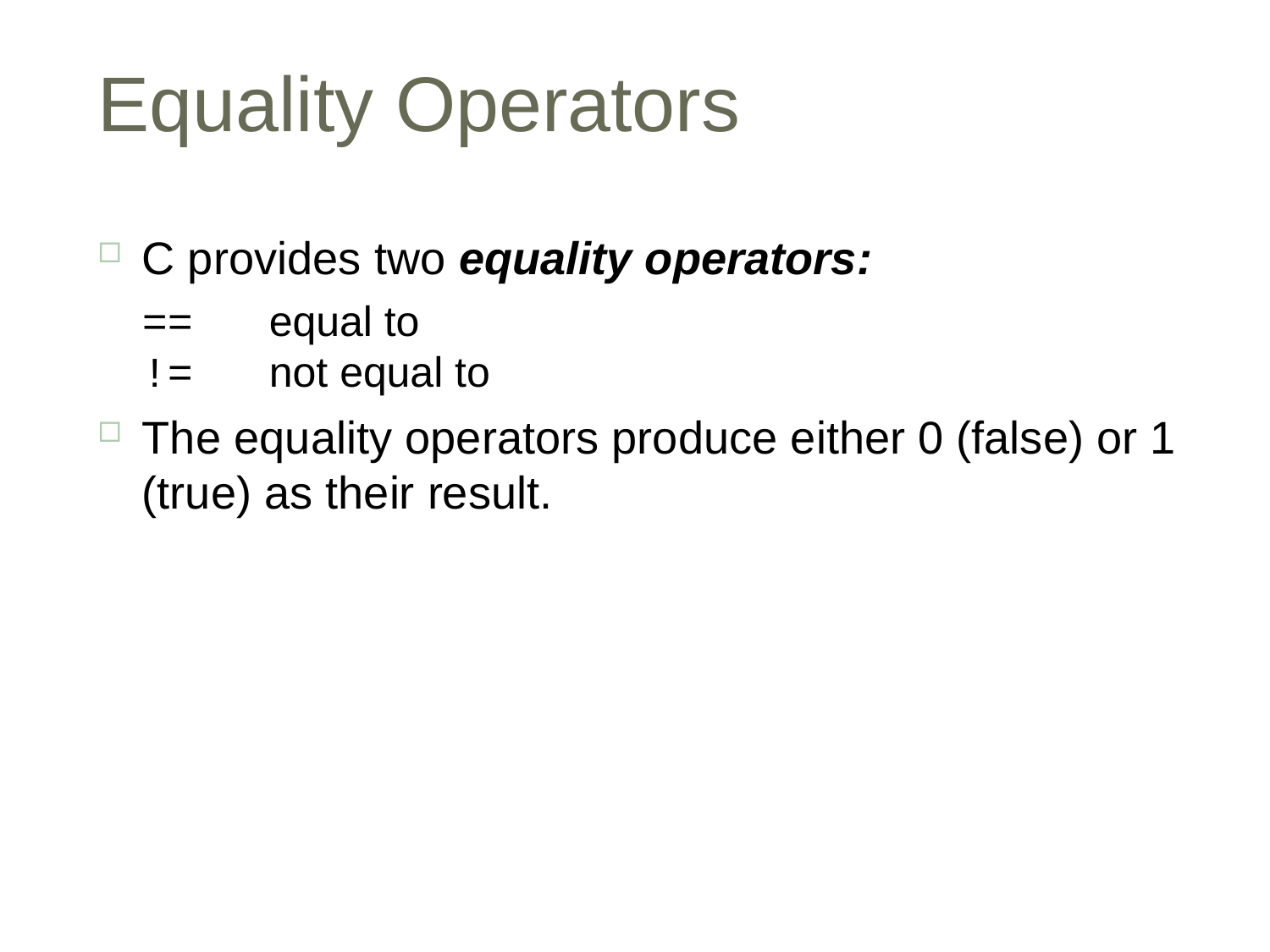

# Equality Operators
C provides two equality operators:
	== 	equal to
	!=	not equal to
The equality operators produce either 0 (false) or 1 (true) as their result.